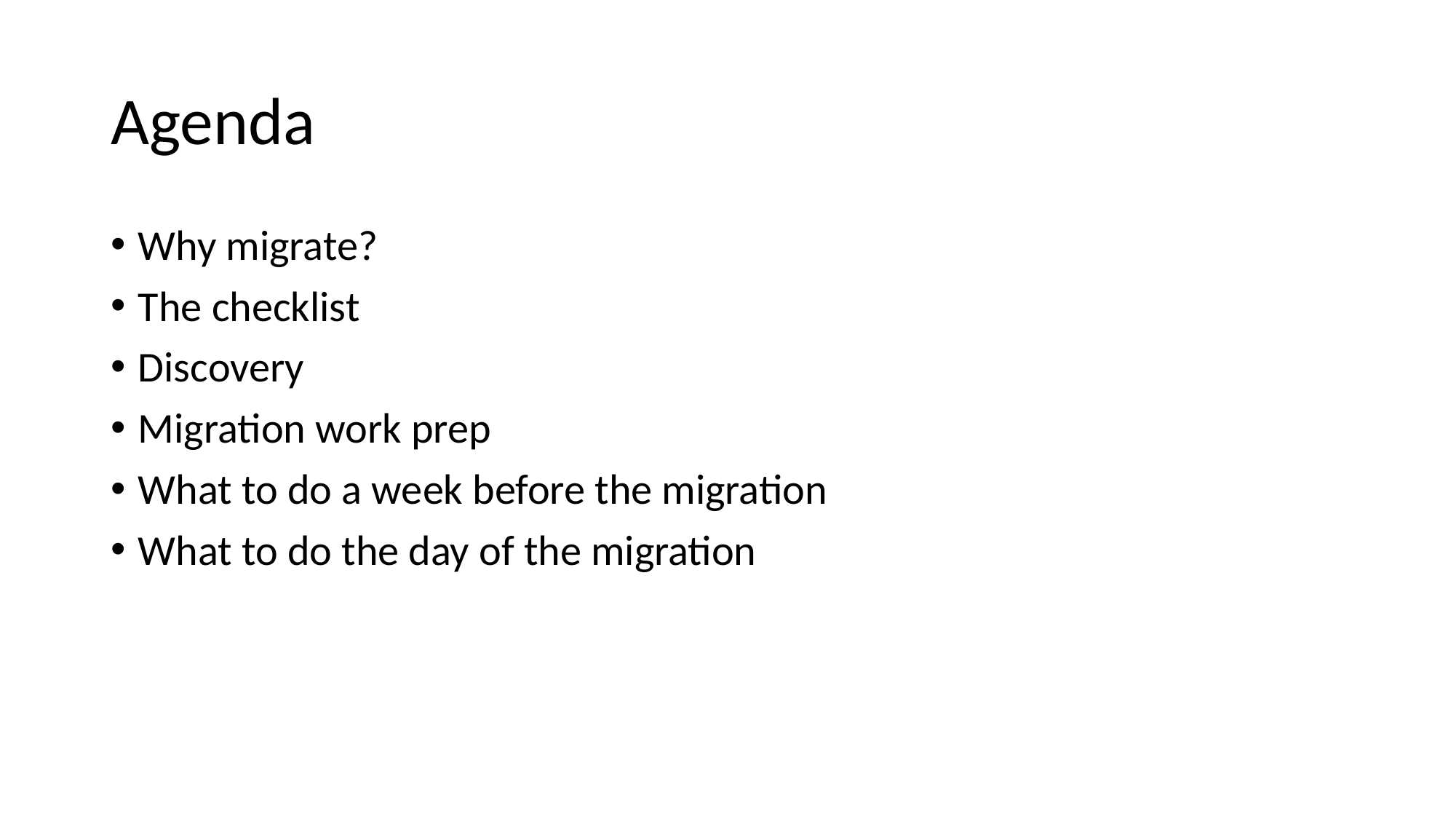

# Agenda
Why migrate?
The checklist
Discovery
Migration work prep
What to do a week before the migration
What to do the day of the migration